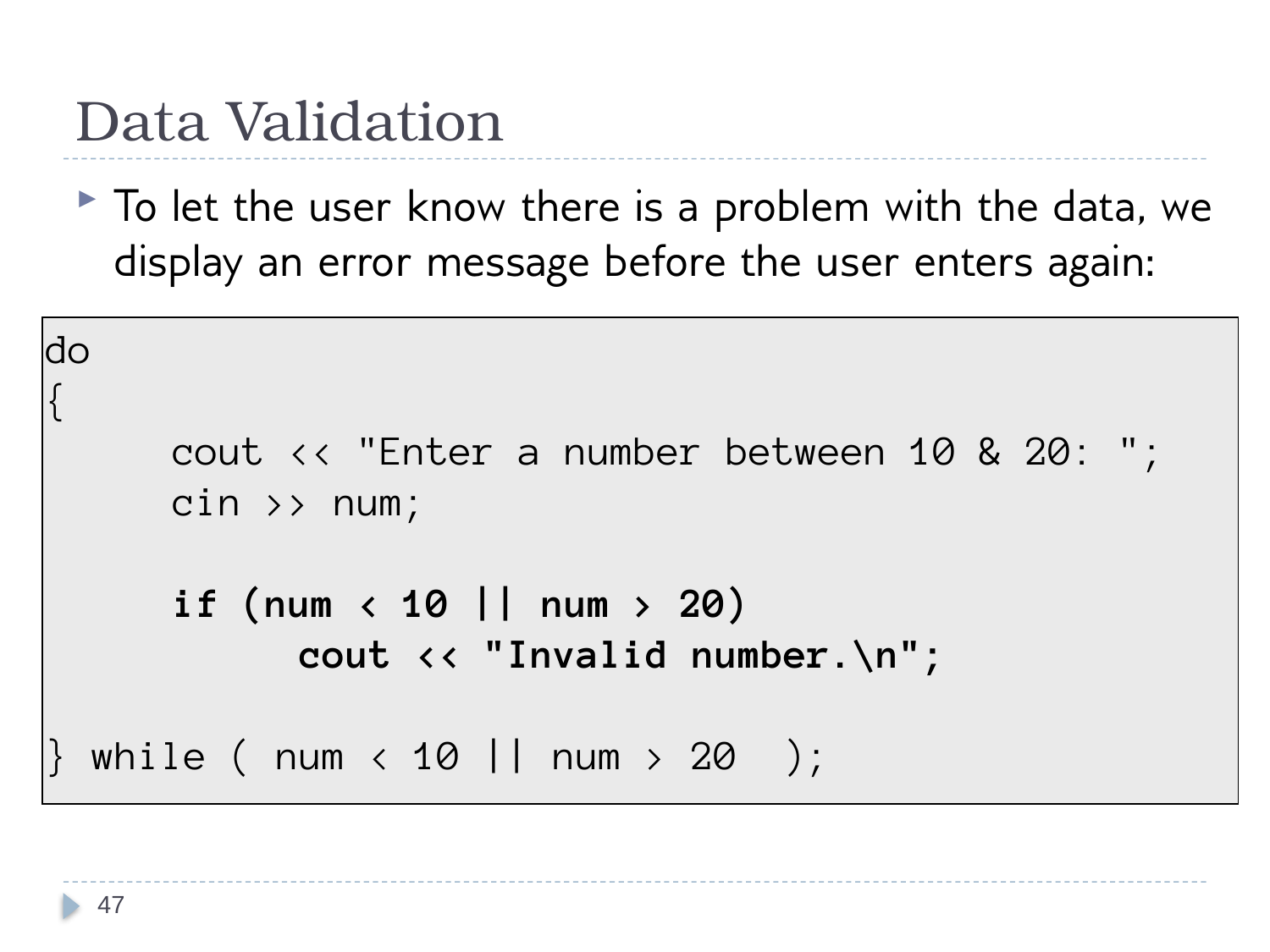

# Data Validation
To let the user know there is a problem with the data, we display an error message before the user enters again:
do
{
	cout << "Enter a number between 10 & 20: ";
	cin >> num;

	if (num < 10 || num > 20)
		cout << "Invalid number.\n";

} while ( num < 10 || num > 20  );
47